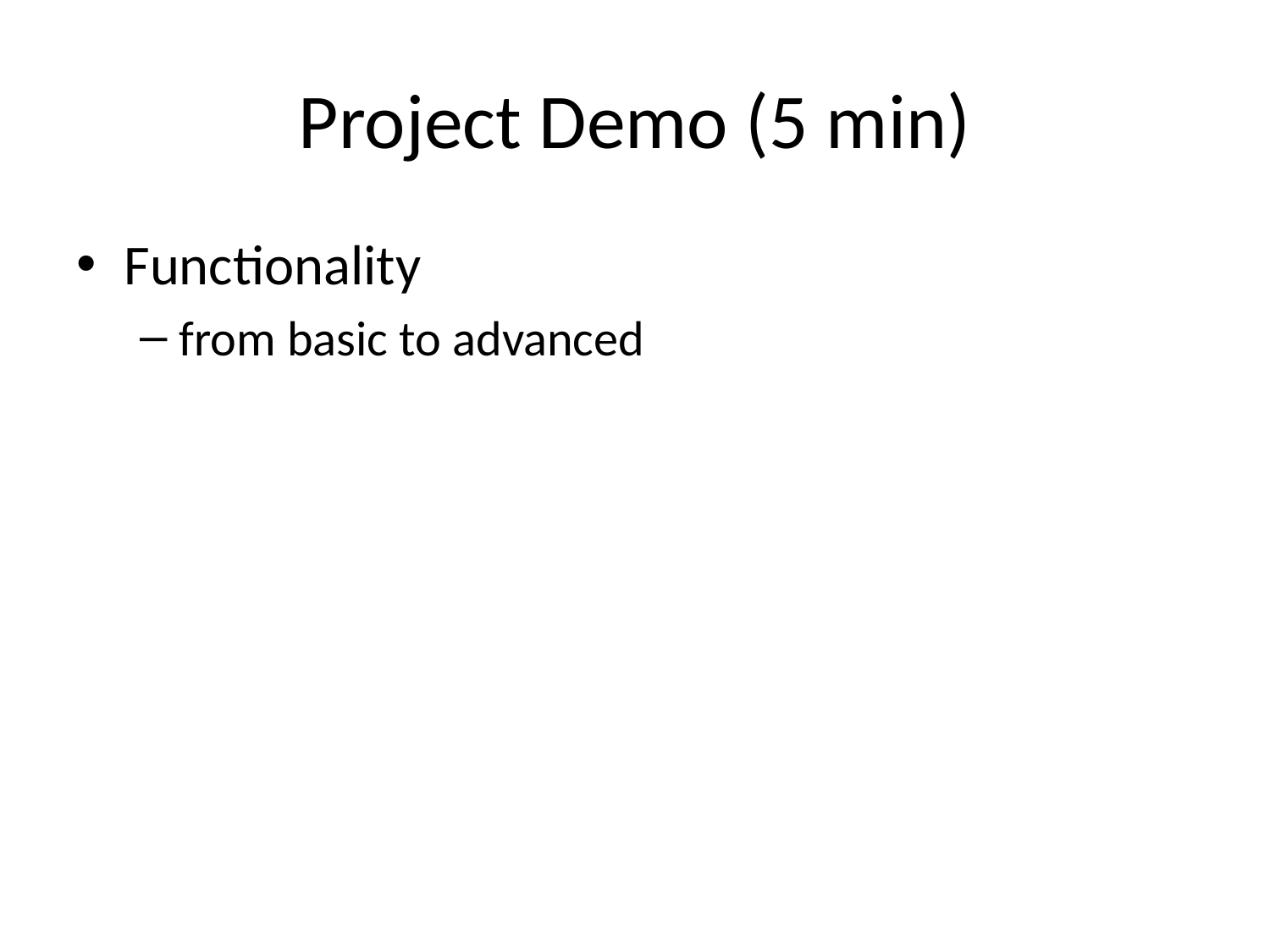

# Project Demo (5 min)
Functionality
from basic to advanced